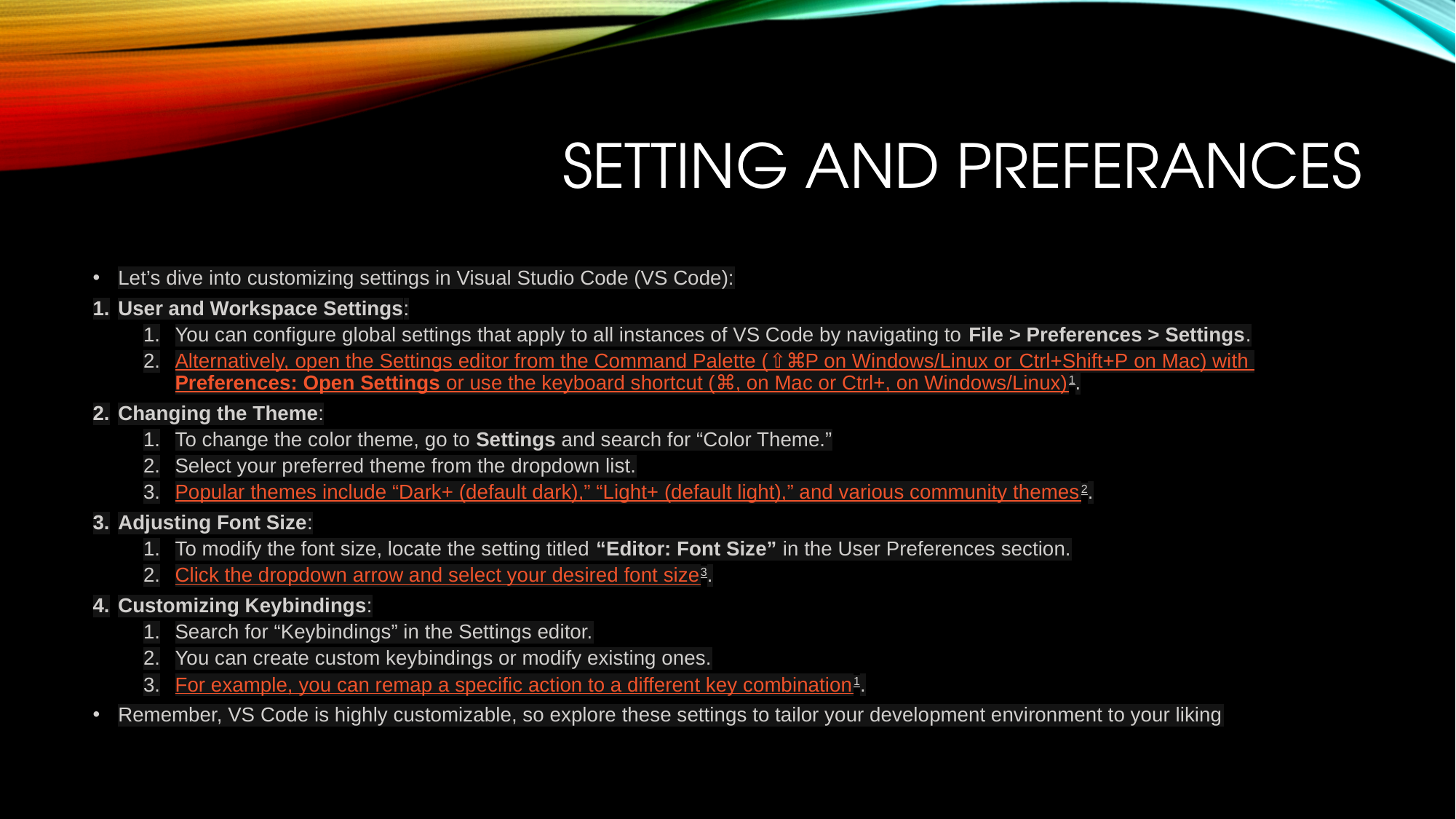

# Setting and Preferances
Let’s dive into customizing settings in Visual Studio Code (VS Code):
User and Workspace Settings:
You can configure global settings that apply to all instances of VS Code by navigating to File > Preferences > Settings.
Alternatively, open the Settings editor from the Command Palette (⇧⌘P on Windows/Linux or Ctrl+Shift+P on Mac) with Preferences: Open Settings or use the keyboard shortcut (⌘, on Mac or Ctrl+, on Windows/Linux)1.
Changing the Theme:
To change the color theme, go to Settings and search for “Color Theme.”
Select your preferred theme from the dropdown list.
Popular themes include “Dark+ (default dark),” “Light+ (default light),” and various community themes2.
Adjusting Font Size:
To modify the font size, locate the setting titled “Editor: Font Size” in the User Preferences section.
Click the dropdown arrow and select your desired font size3.
Customizing Keybindings:
Search for “Keybindings” in the Settings editor.
You can create custom keybindings or modify existing ones.
For example, you can remap a specific action to a different key combination1.
Remember, VS Code is highly customizable, so explore these settings to tailor your development environment to your liking